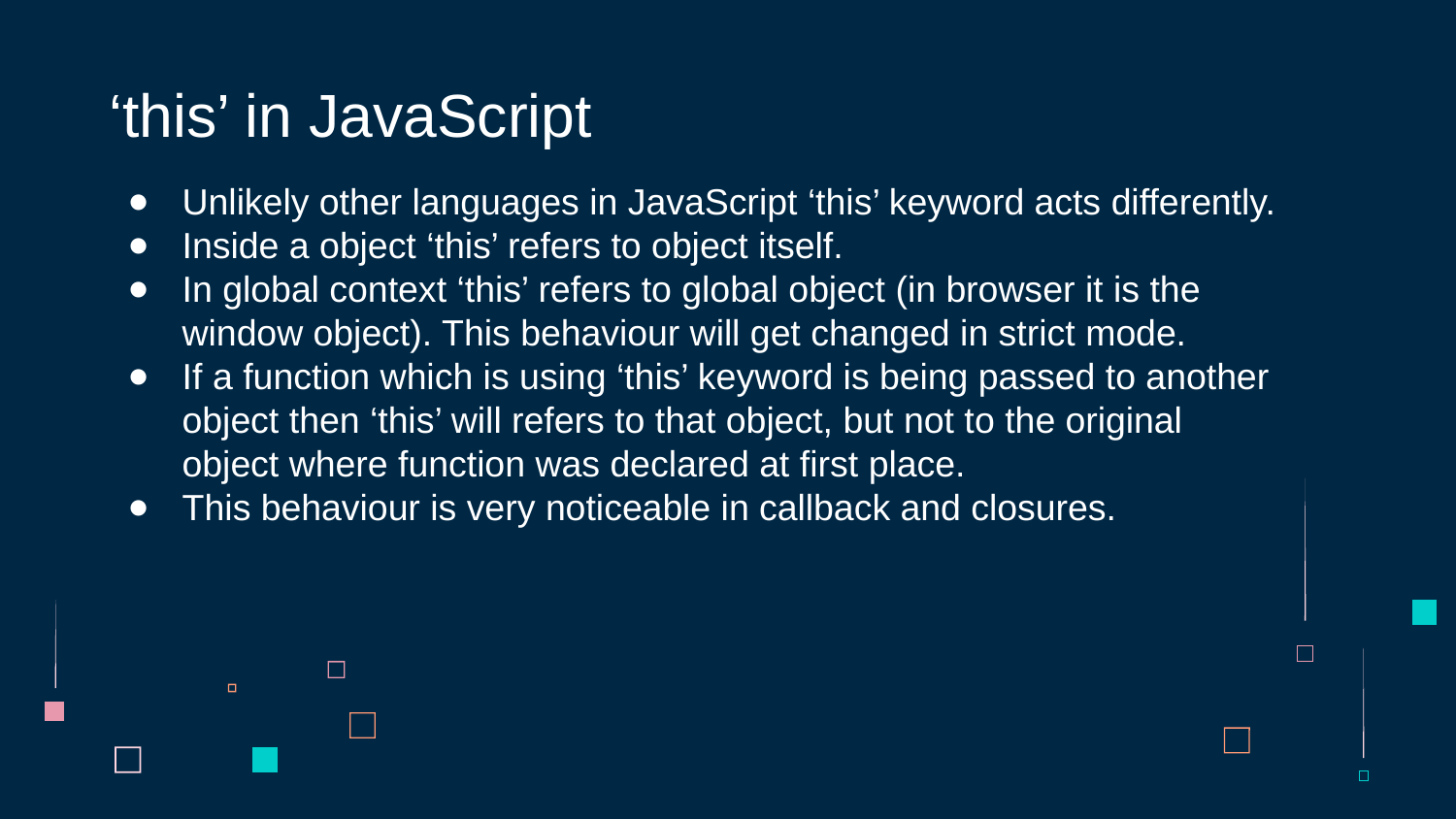

# ‘this’ in JavaScript
Unlikely other languages in JavaScript ‘this’ keyword acts differently.
Inside a object ‘this’ refers to object itself.
In global context ‘this’ refers to global object (in browser it is the window object). This behaviour will get changed in strict mode.
If a function which is using ‘this’ keyword is being passed to another object then ‘this’ will refers to that object, but not to the original object where function was declared at first place.
This behaviour is very noticeable in callback and closures.